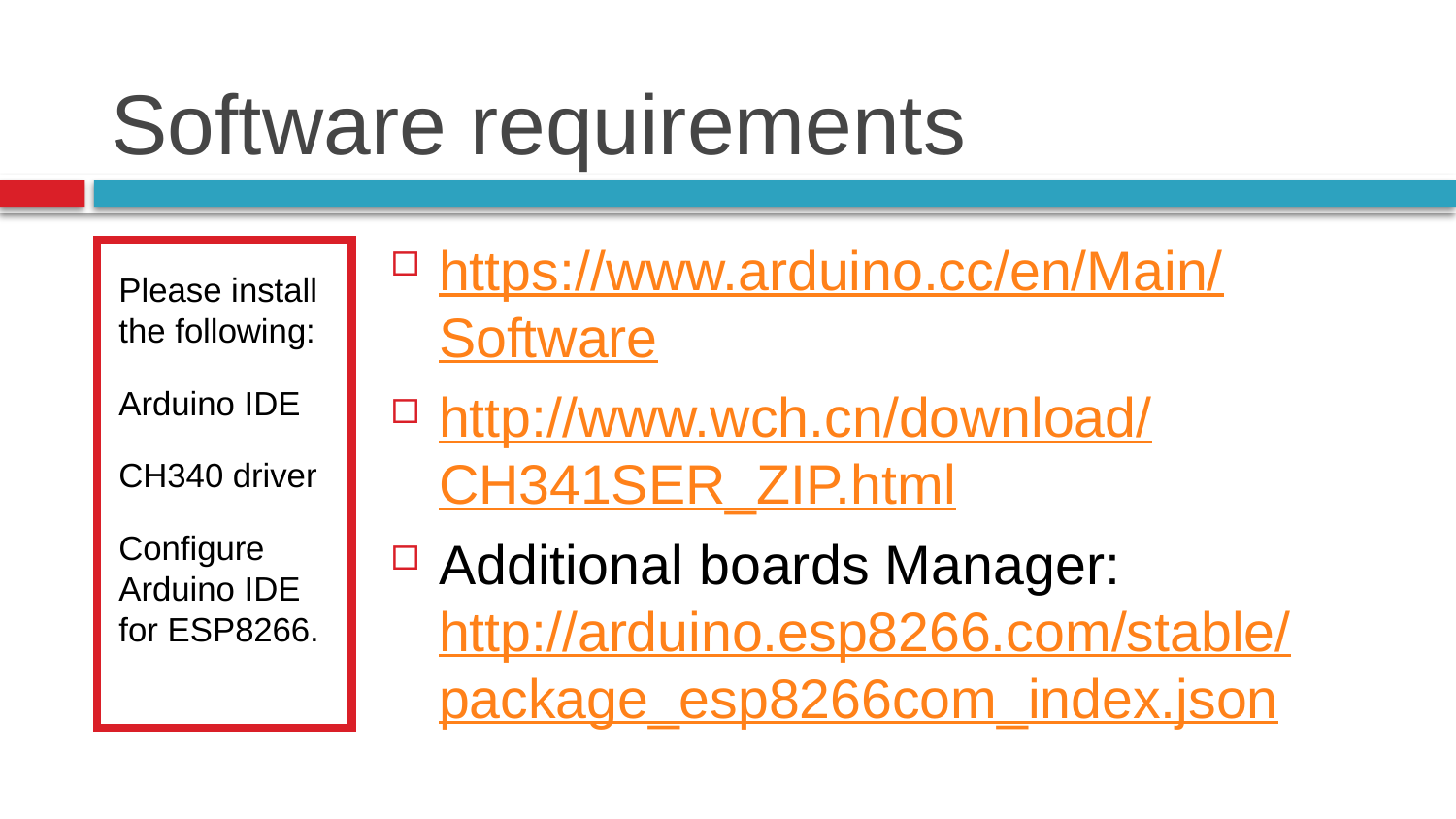

# Software requirements
https://www.arduino.cc/en/Main/Software
http://www.wch.cn/download/CH341SER_ZIP.html
Additional boards Manager: http://arduino.esp8266.com/stable/package_esp8266com_index.json

Please install the following:
Arduino IDE
CH340 driver
Configure Arduino IDE for ESP8266.